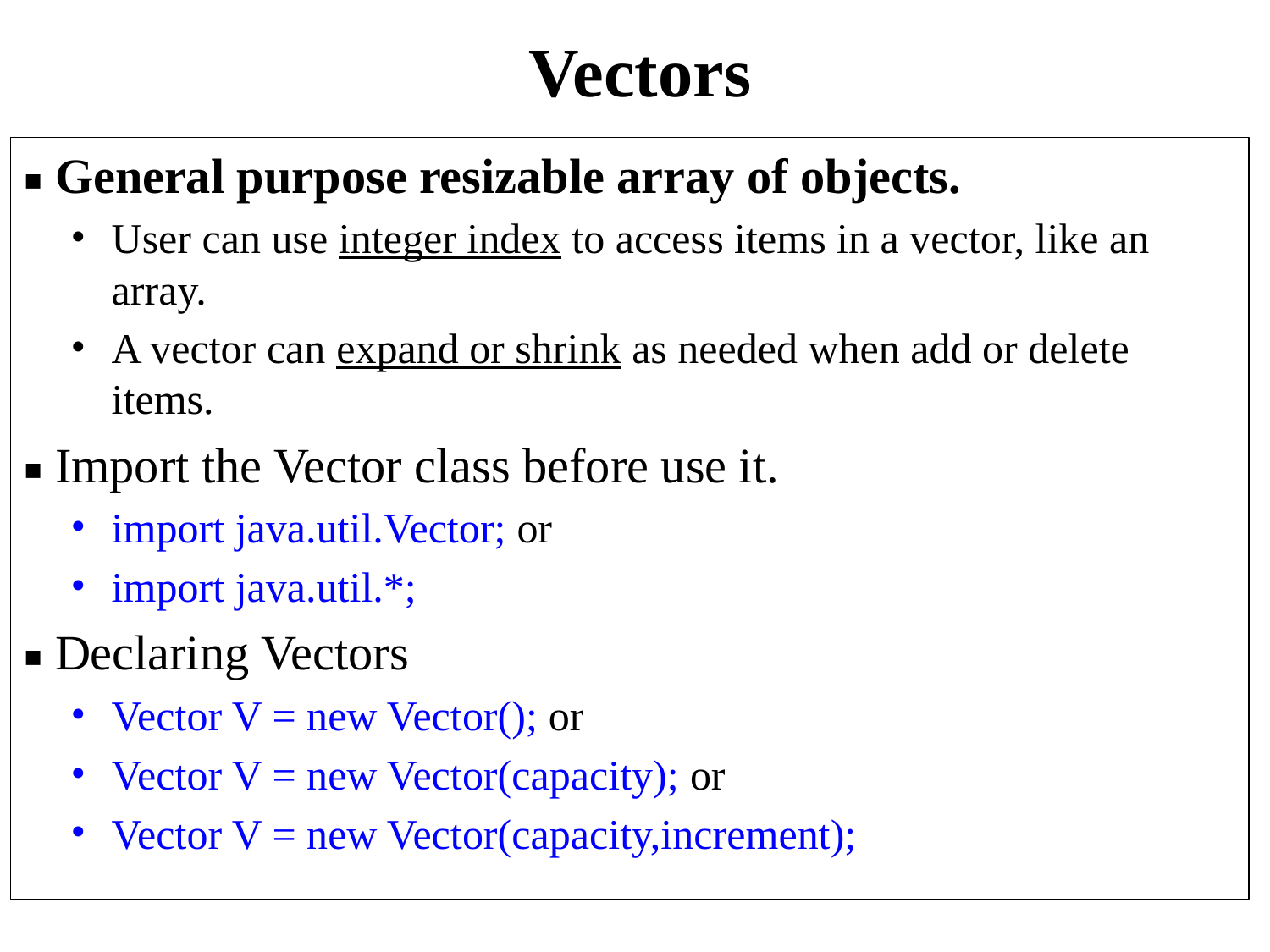

# Vectors
General purpose resizable array of objects.
User can use integer index to access items in a vector, like an array.
A vector can expand or shrink as needed when add or delete items.
Import the Vector class before use it.
import java.util.Vector; or
import java.util.*;
Declaring Vectors
Vector V = new Vector(); or
Vector V = new Vector(capacity); or
Vector V = new Vector(capacity,increment);